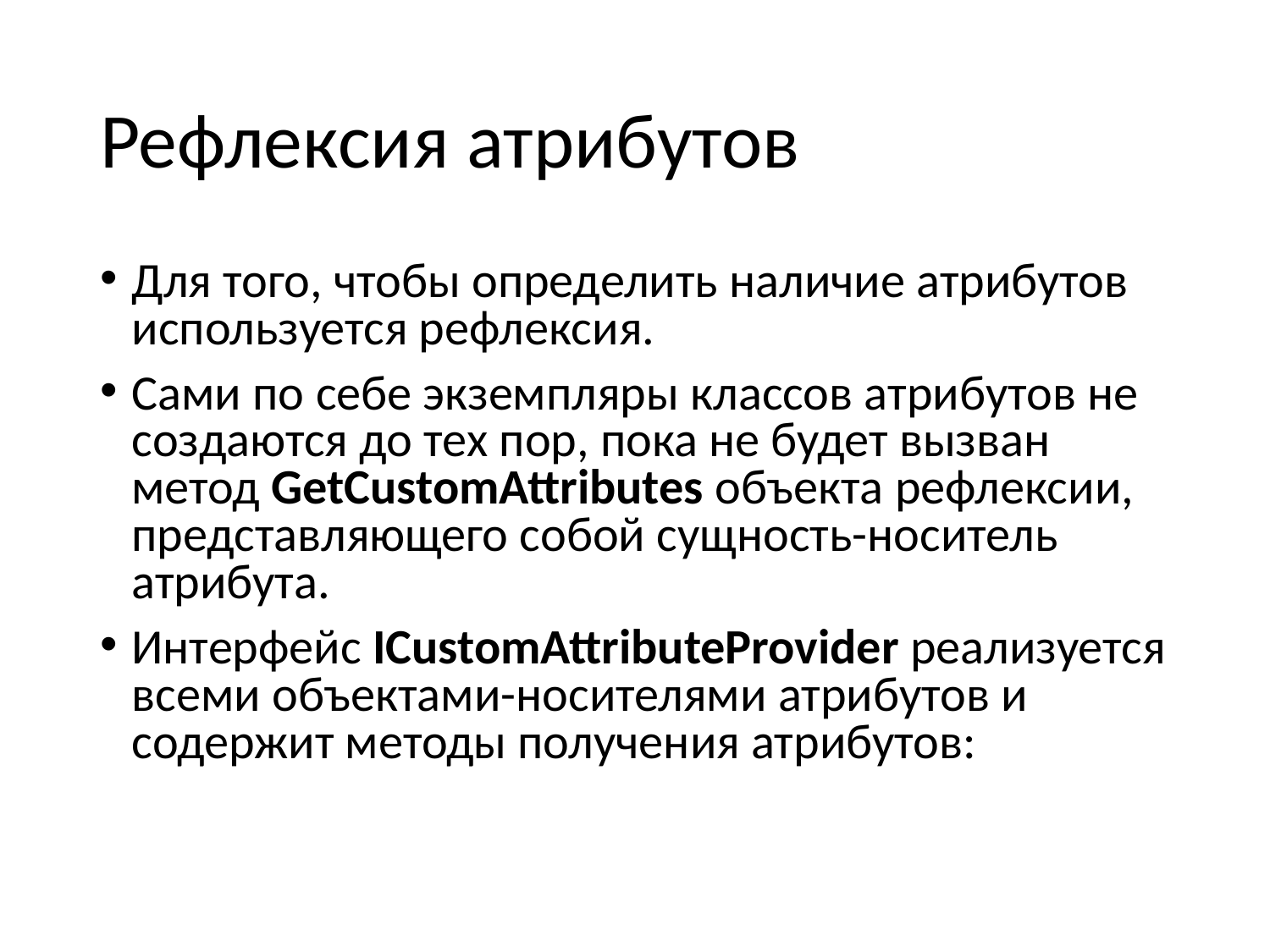

# Рефлексия атрибутов
Для того, чтобы определить наличие атрибутов используется рефлексия.
Сами по себе экземпляры классов атрибутов не создаются до тех пор, пока не будет вызван метод GetCustomAttributes объекта рефлексии, представляющего собой сущность-носитель атрибута.
Интерфейс ICustomAttributeProvider реализуется всеми объектами-носителями атрибутов и содержит методы получения атрибутов: